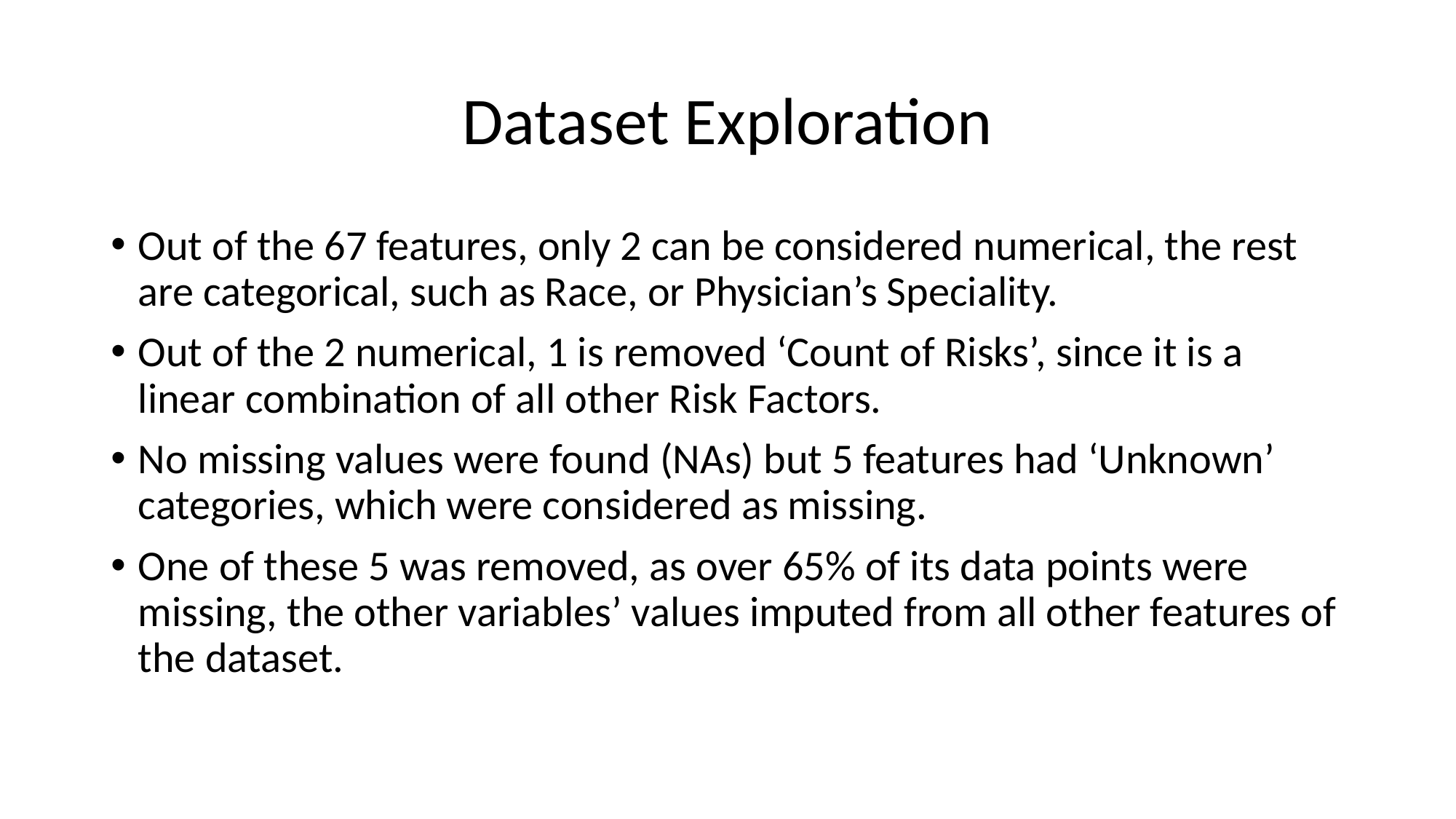

# Dataset Exploration
Out of the 67 features, only 2 can be considered numerical, the rest are categorical, such as Race, or Physician’s Speciality.
Out of the 2 numerical, 1 is removed ‘Count of Risks’, since it is a linear combination of all other Risk Factors.
No missing values were found (NAs) but 5 features had ‘Unknown’ categories, which were considered as missing.
One of these 5 was removed, as over 65% of its data points were missing, the other variables’ values imputed from all other features of the dataset.